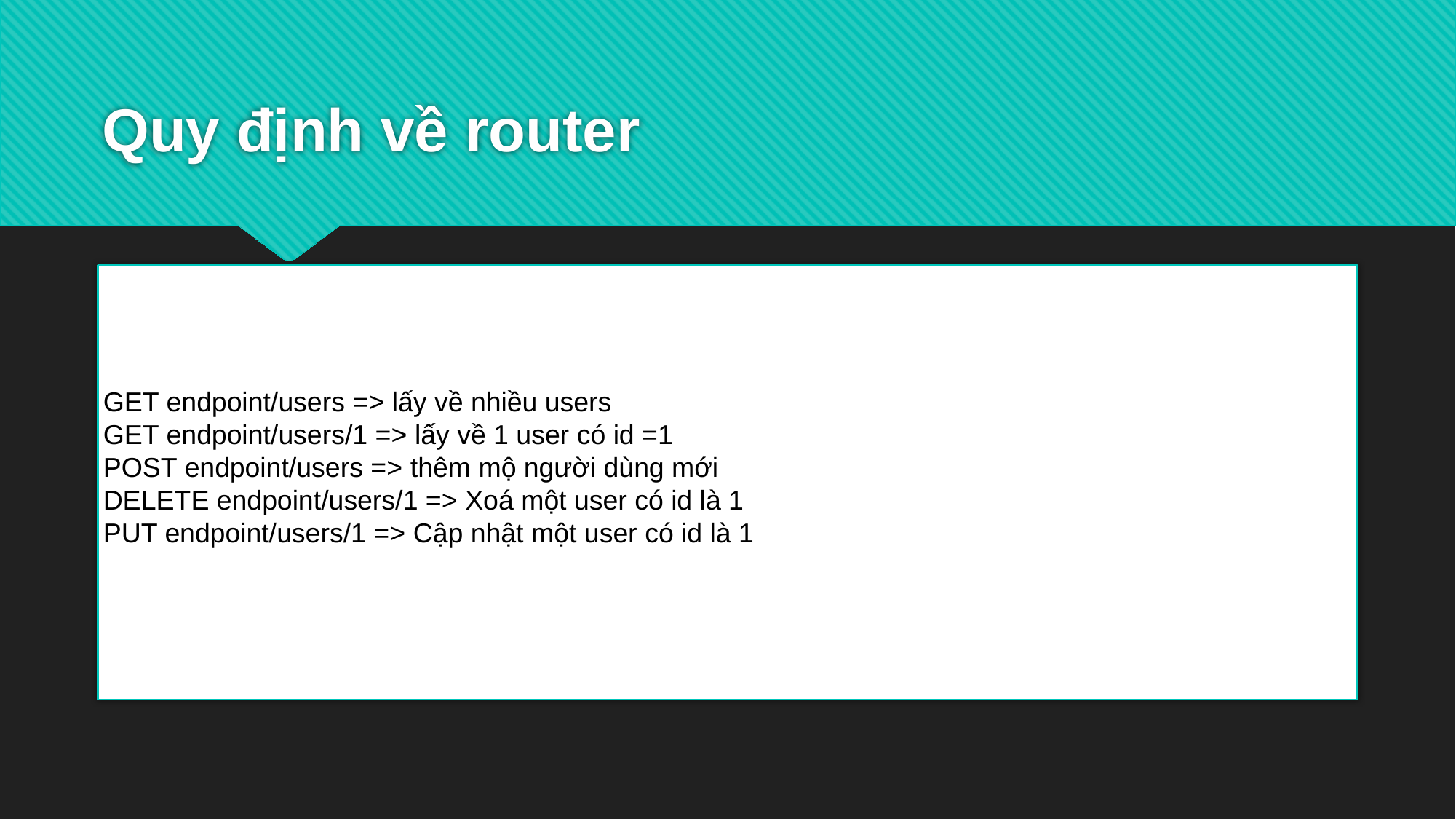

# Quy định về router
GET endpoint/users => lấy về nhiều users
GET endpoint/users/1 => lấy về 1 user có id =1
POST endpoint/users => thêm mộ người dùng mới
DELETE endpoint/users/1 => Xoá một user có id là 1
PUT endpoint/users/1 => Cập nhật một user có id là 1